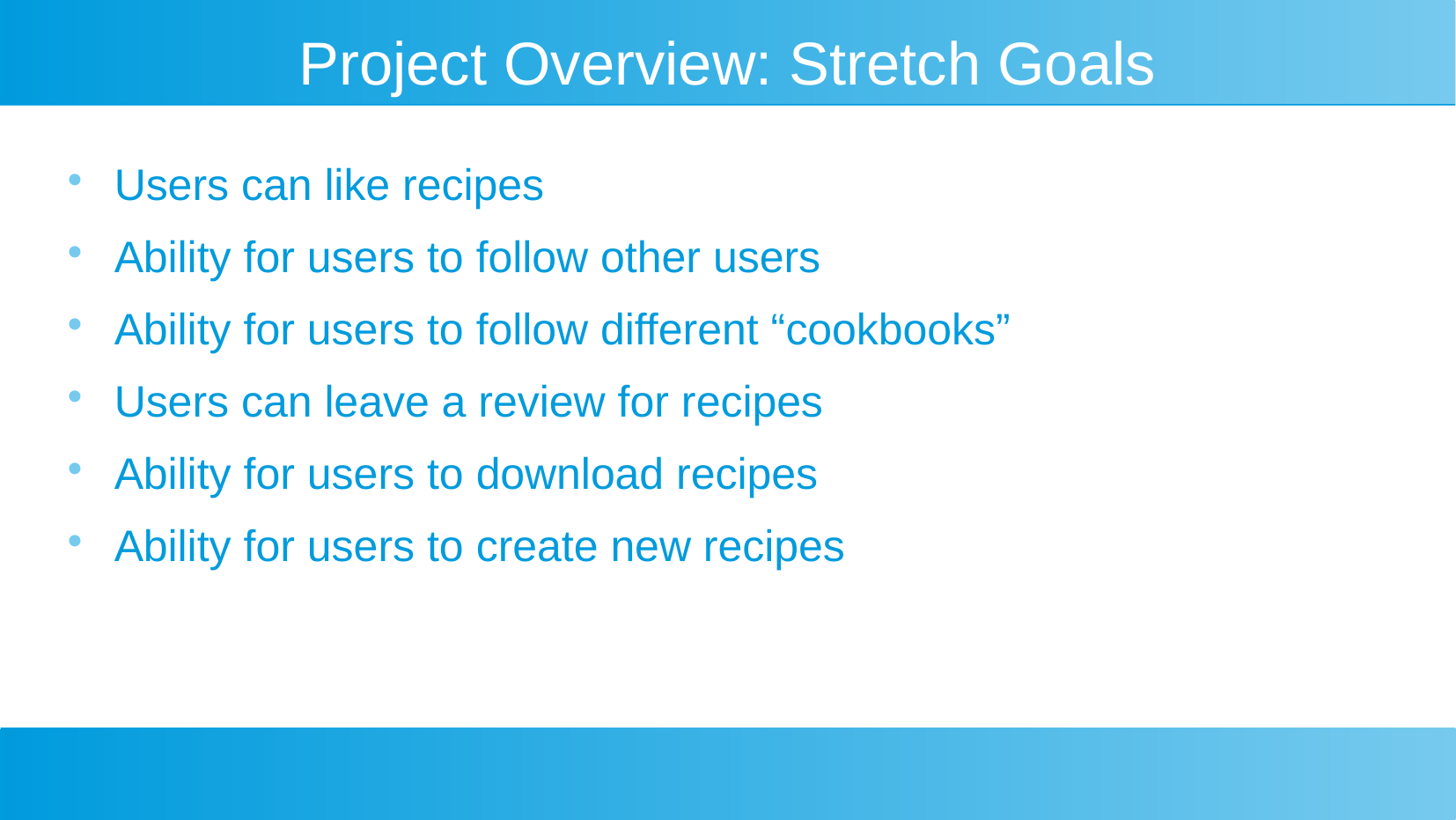

Project Overview: Stretch Goals
Users can like recipes
Ability for users to follow other users
Ability for users to follow different “cookbooks”
Users can leave a review for recipes
Ability for users to download recipes
Ability for users to create new recipes